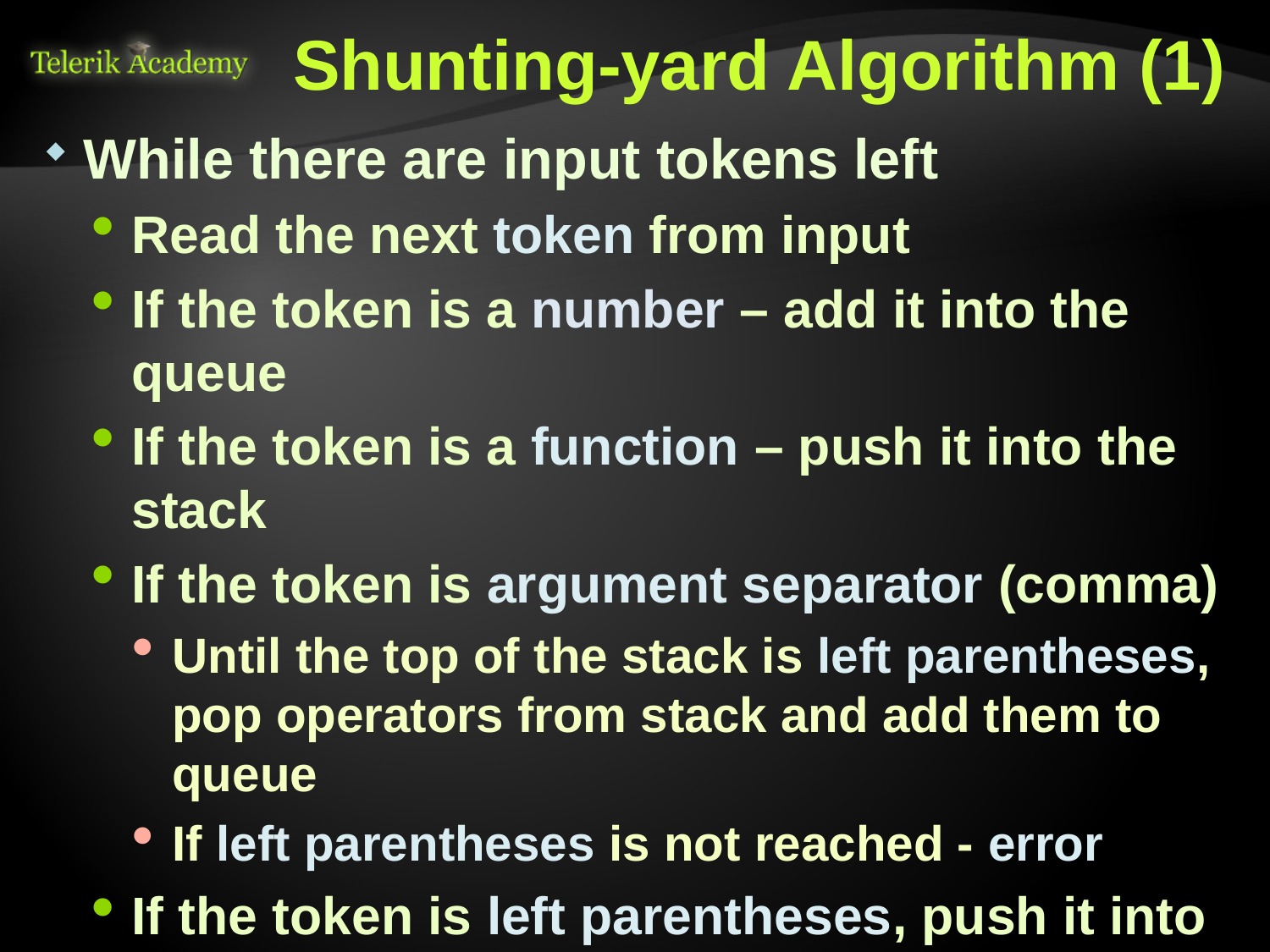

# Shunting-yard Algorithm (1)
While there are input tokens left
Read the next token from input
If the token is a number – add it into the queue
If the token is a function – push it into the stack
If the token is argument separator (comma)
Until the top of the stack is left parentheses, pop operators from stack and add them to queue
If left parentheses is not reached - error
If the token is left parentheses, push it into the stack